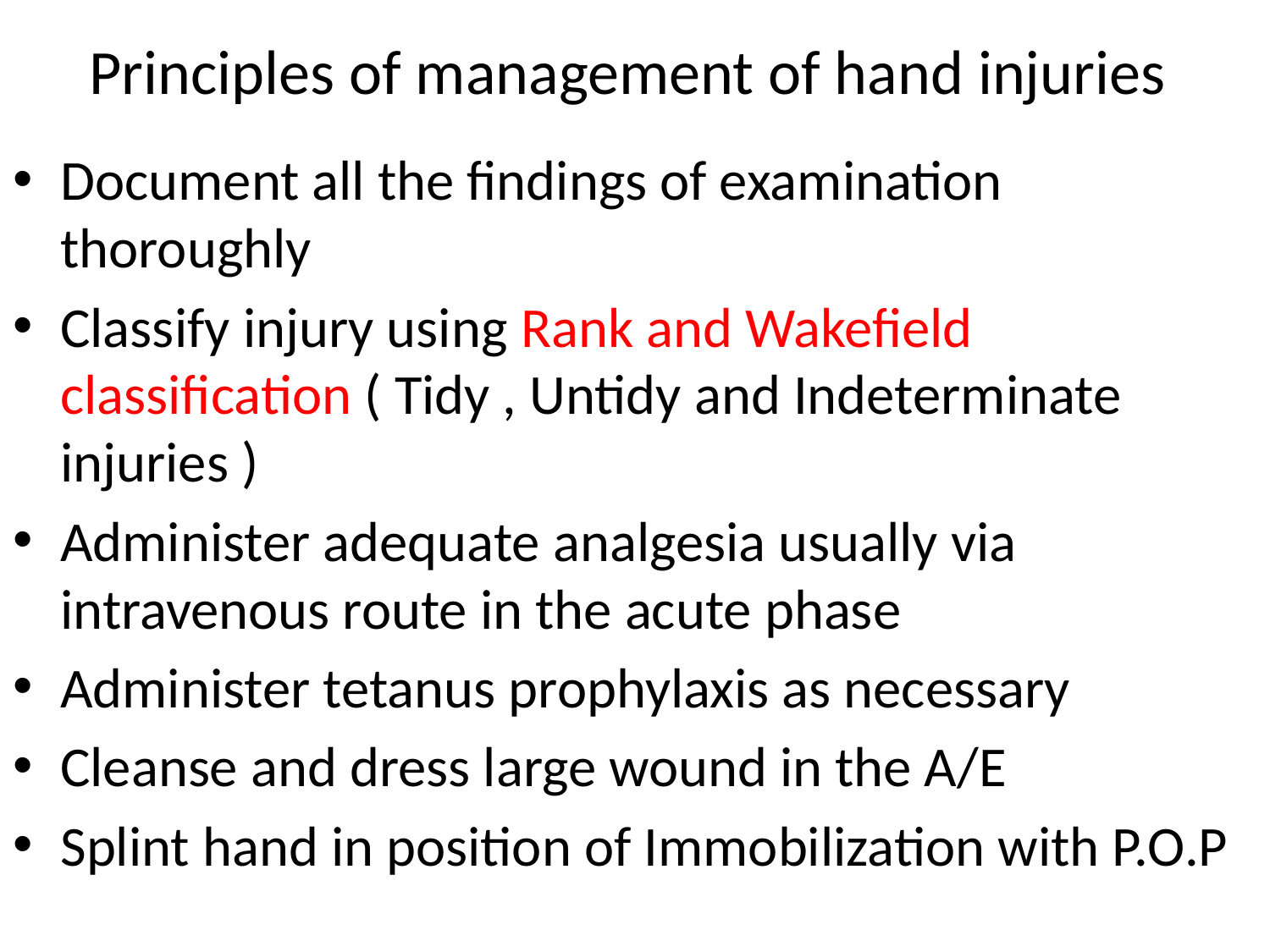

# Principles of management of hand injuries
Document all the findings of examination thoroughly
Classify injury using Rank and Wakefield classification ( Tidy , Untidy and Indeterminate  injuries )
Administer adequate analgesia usually via  intravenous route in the acute phase
Administer tetanus prophylaxis as necessary
Cleanse and dress large wound in the A/E
Splint hand in position of Immobilization with P.O.P